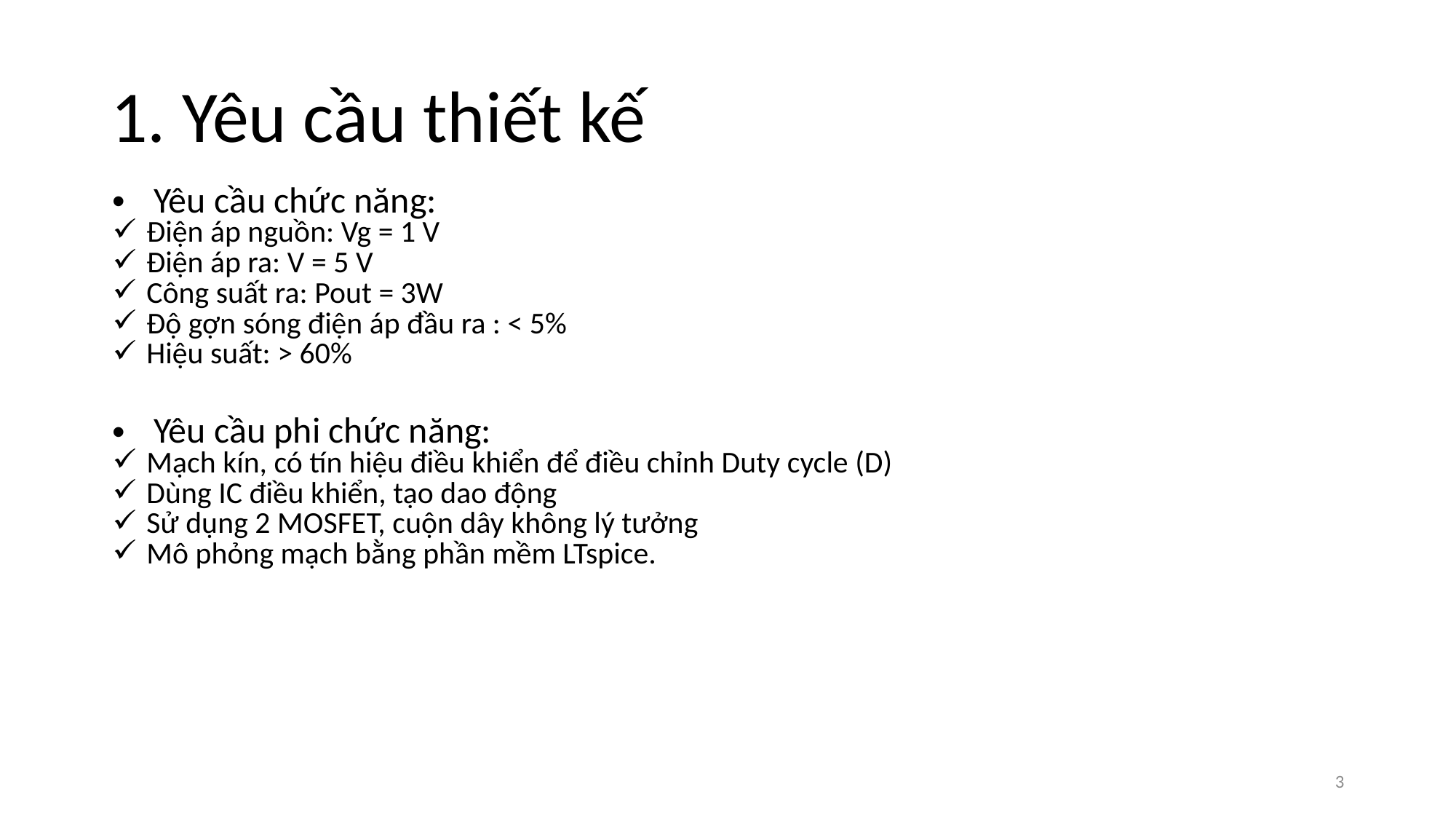

1. Yêu cầu thiết kế
Yêu cầu chức năng:
Điện áp nguồn: Vg = 1 V
Điện áp ra: V = 5 V
Công suất ra: Pout = 3W
Độ gợn sóng điện áp đầu ra : < 5%
Hiệu suất: > 60%

Yêu cầu phi chức năng:
Mạch kín, có tín hiệu điều khiển để điều chỉnh Duty cycle (D)
Dùng IC điều khiển, tạo dao động
Sử dụng 2 MOSFET, cuộn dây không lý tưởng
Mô phỏng mạch bằng phần mềm LTspice.

3